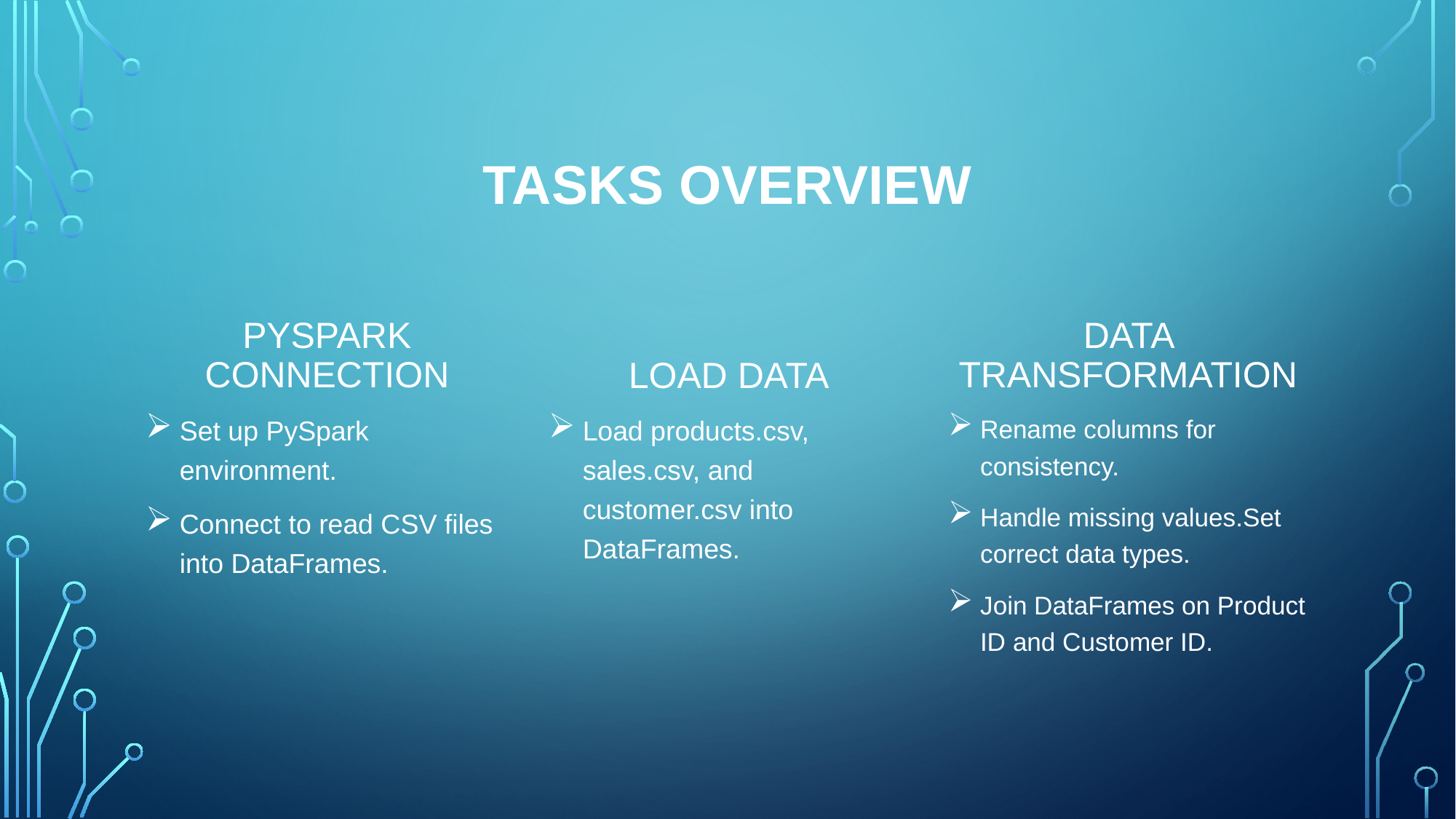

# Tasks Overview
PySpark Connection
Data Transformation
Load Data
Set up PySpark environment.
Connect to read CSV files into DataFrames.
Rename columns for consistency.
Handle missing values.Set correct data types.
Join DataFrames on Product ID and Customer ID.
Load products.csv, sales.csv, and customer.csv into DataFrames.